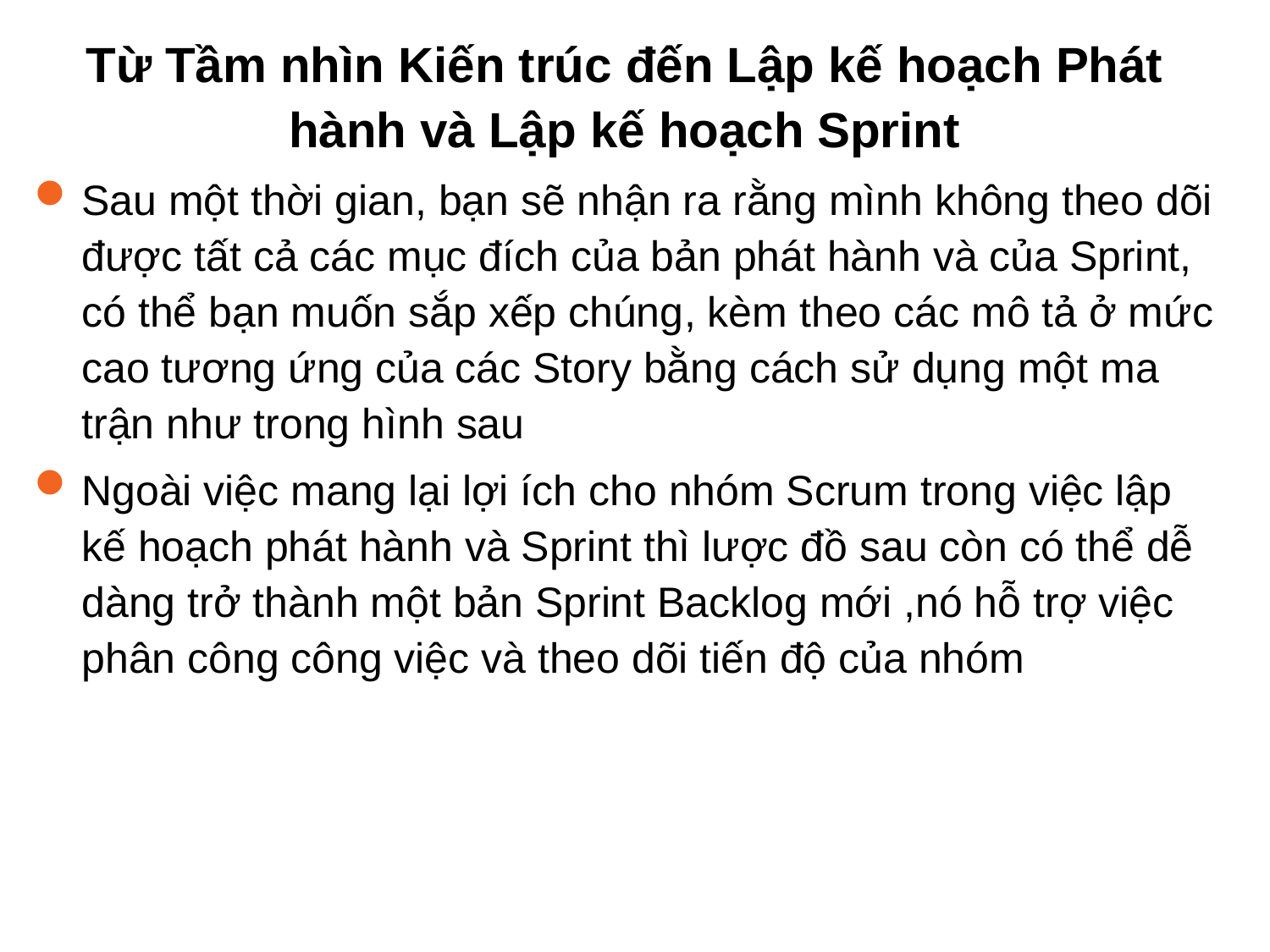

Từ Tầm nhìn Kiến trúc đến Lập kế hoạch Phát hành và Lập kế hoạch Sprint
Sau một thời gian, bạn sẽ nhận ra rằng mình không theo dõi được tất cả các mục đích của bản phát hành và của Sprint, có thể bạn muốn sắp xếp chúng, kèm theo các mô tả ở mức cao tương ứng của các Story bằng cách sử dụng một ma trận như trong hình sau
Ngoài việc mang lại lợi ích cho nhóm Scrum trong việc lập kế hoạch phát hành và Sprint thì lược đồ sau còn có thể dễ dàng trở thành một bản Sprint Backlog mới ,nó hỗ trợ việc phân công công việc và theo dõi tiến độ của nhóm